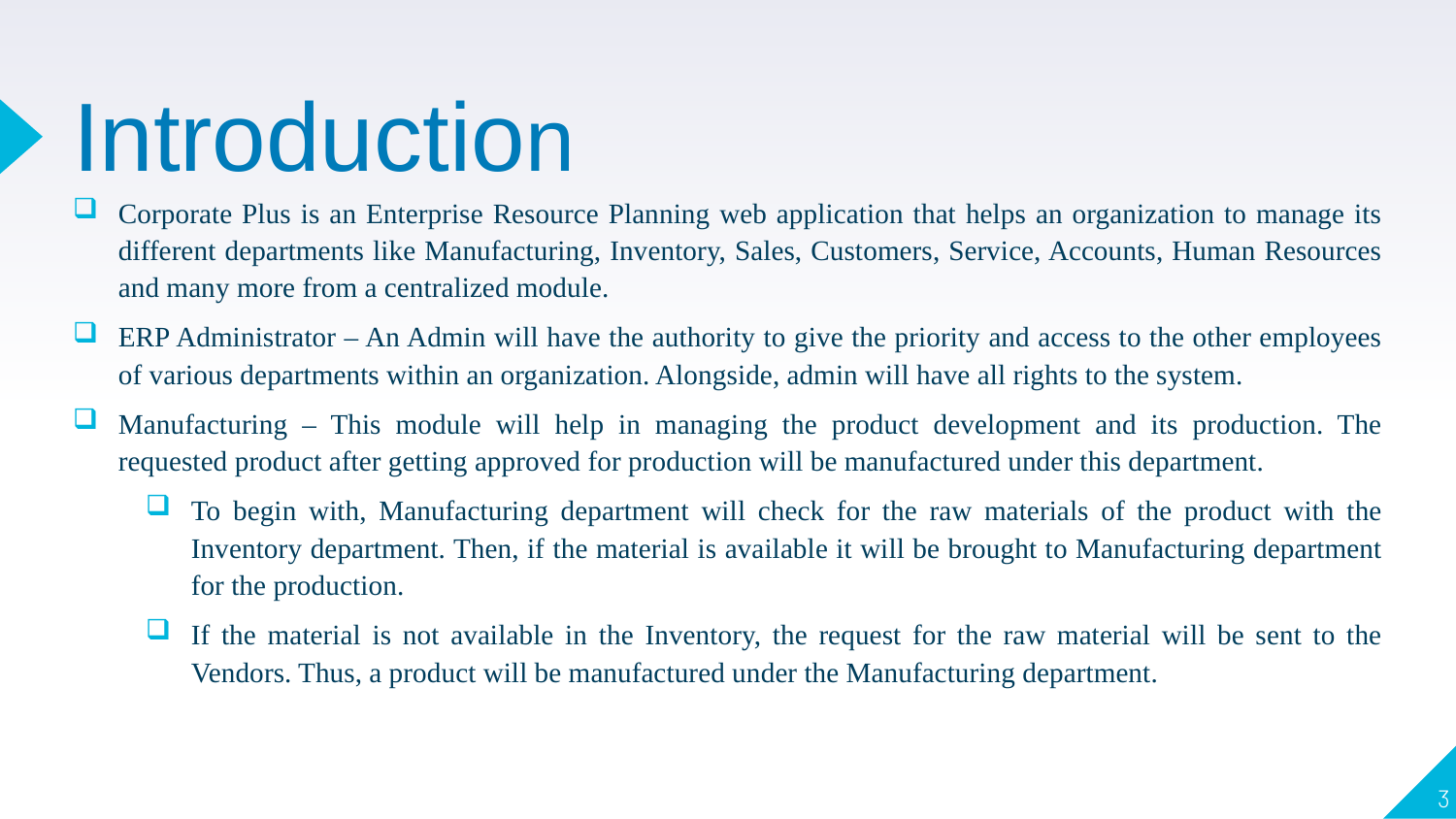

# Introduction
Corporate Plus is an Enterprise Resource Planning web application that helps an organization to manage its different departments like Manufacturing, Inventory, Sales, Customers, Service, Accounts, Human Resources and many more from a centralized module.
ERP Administrator – An Admin will have the authority to give the priority and access to the other employees of various departments within an organization. Alongside, admin will have all rights to the system.
Manufacturing – This module will help in managing the product development and its production. The requested product after getting approved for production will be manufactured under this department.
To begin with, Manufacturing department will check for the raw materials of the product with the Inventory department. Then, if the material is available it will be brought to Manufacturing department for the production.
If the material is not available in the Inventory, the request for the raw material will be sent to the Vendors. Thus, a product will be manufactured under the Manufacturing department.
3